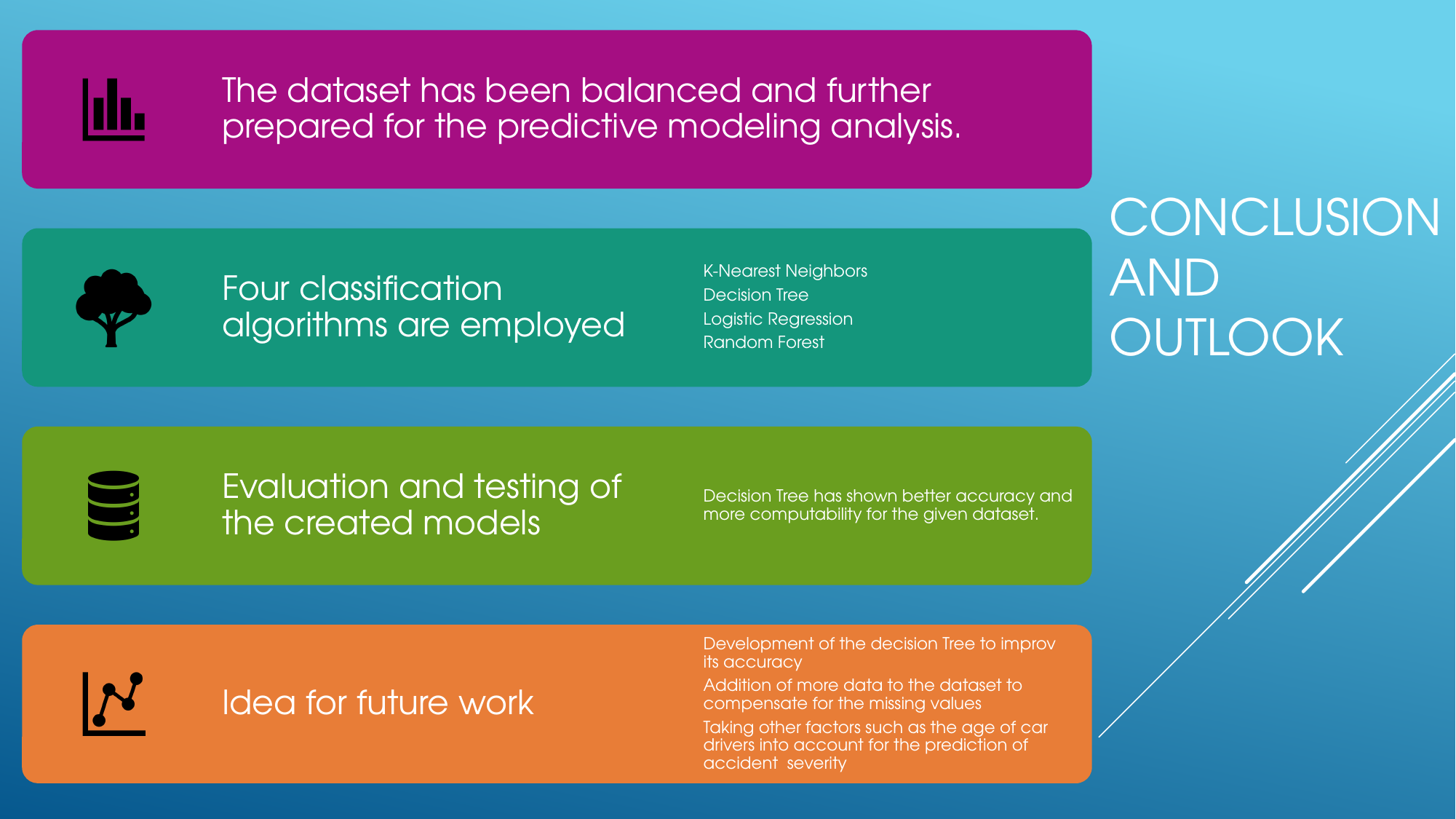

The dataset has been balanced and further prepared for the predictive modeling analysis.
Four classification algorithms are employed
K-Nearest Neighbors
Decision Tree
Logistic Regression
Random Forest
Evaluation and testing of the created models
Decision Tree has shown better accuracy and more computability for the given dataset.
Idea for future work
Development of the decision Tree to improv its accuracy
Addition of more data to the dataset to compensate for the missing values
Taking other factors such as the age of car drivers into account for the prediction of accident  severity
# Conclusion and Outlook